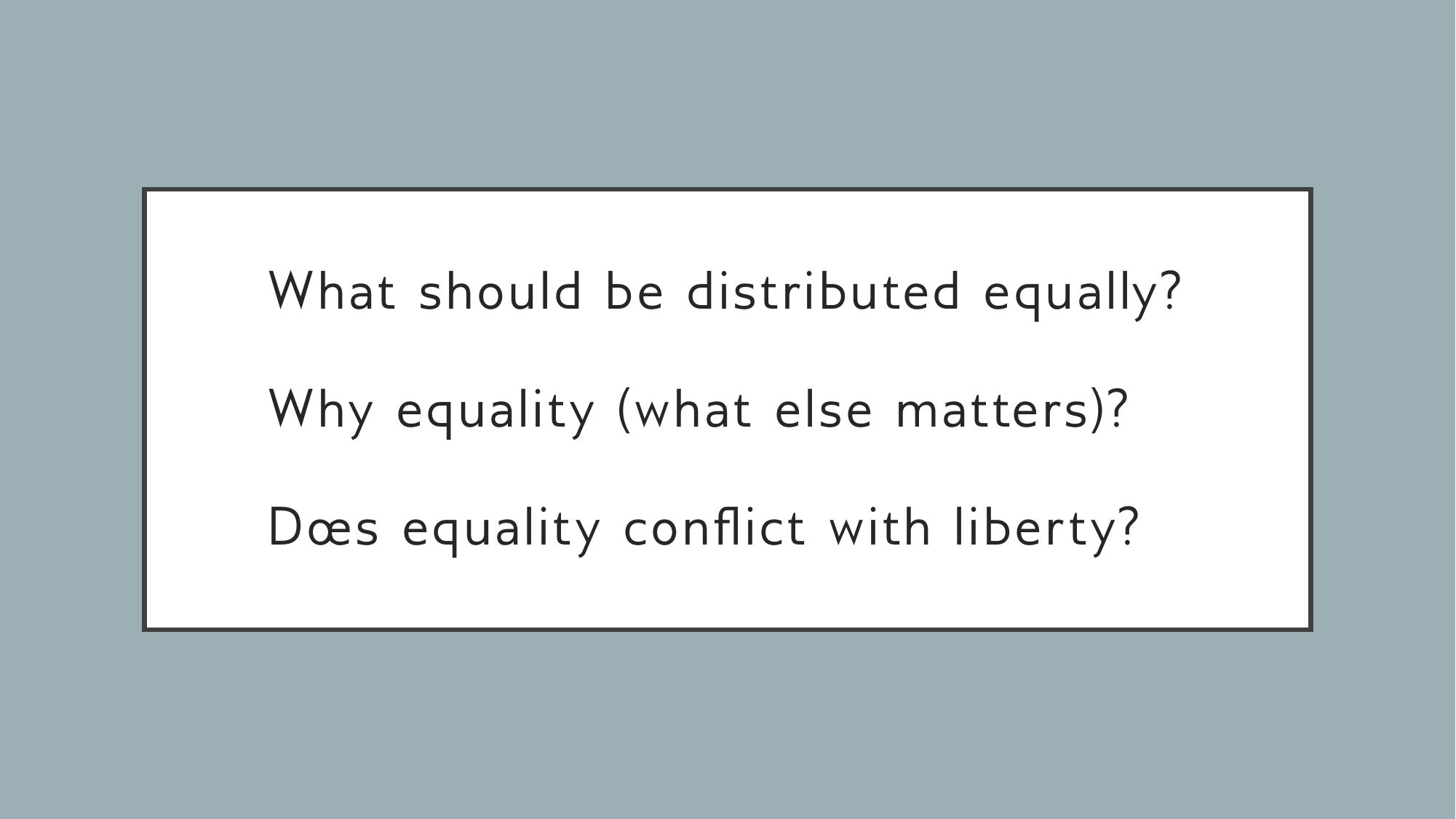

# What should be distributed equally? Why equality (what else matters)? Does equality conflict with liberty?